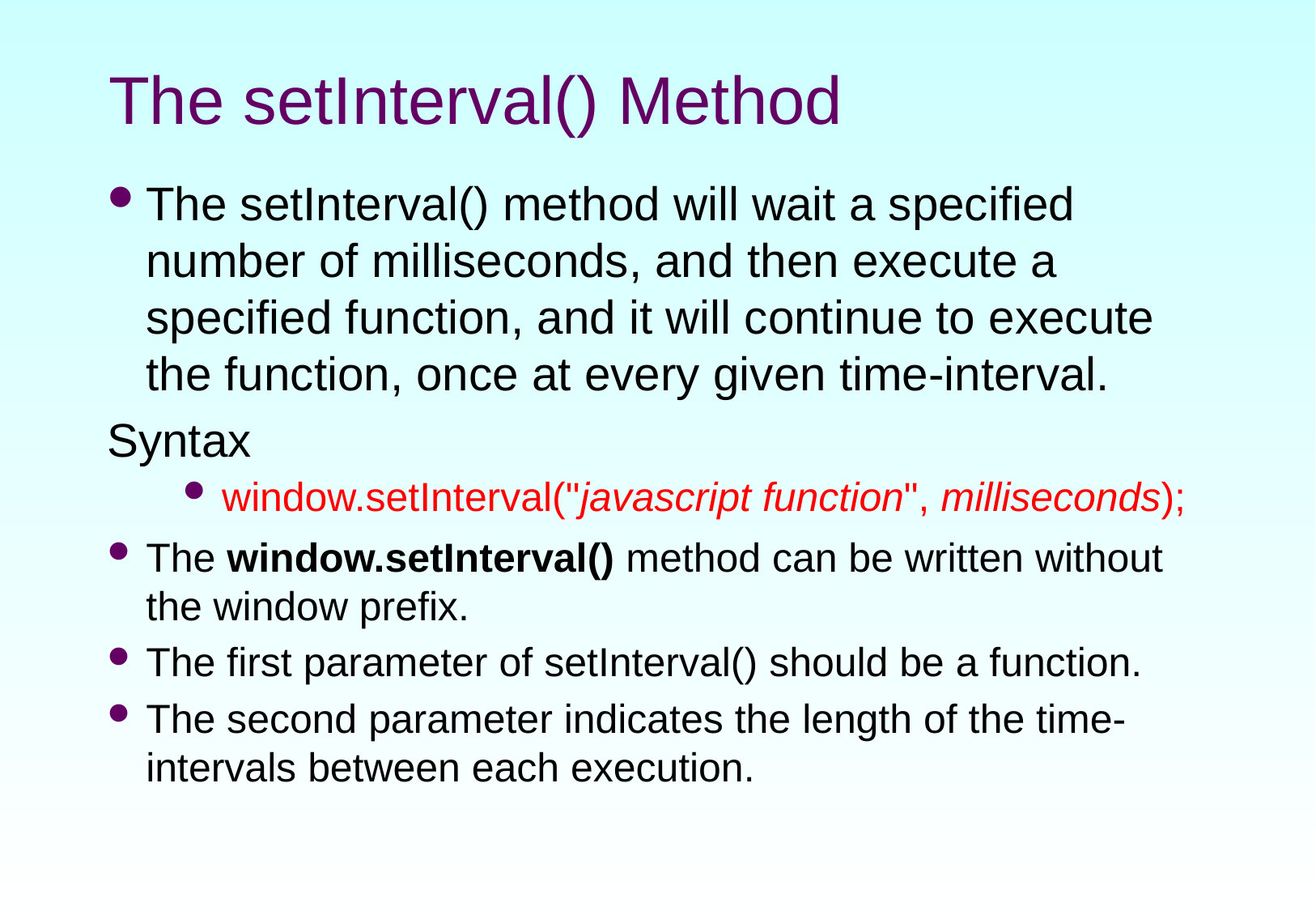

# The setInterval() Method
The setInterval() method will wait a specified number of milliseconds, and then execute a specified function, and it will continue to execute the function, once at every given time-interval.
Syntax
window.setInterval("javascript function", milliseconds);
The window.setInterval() method can be written without the window prefix.
The first parameter of setInterval() should be a function.
The second parameter indicates the length of the time-intervals between each execution.